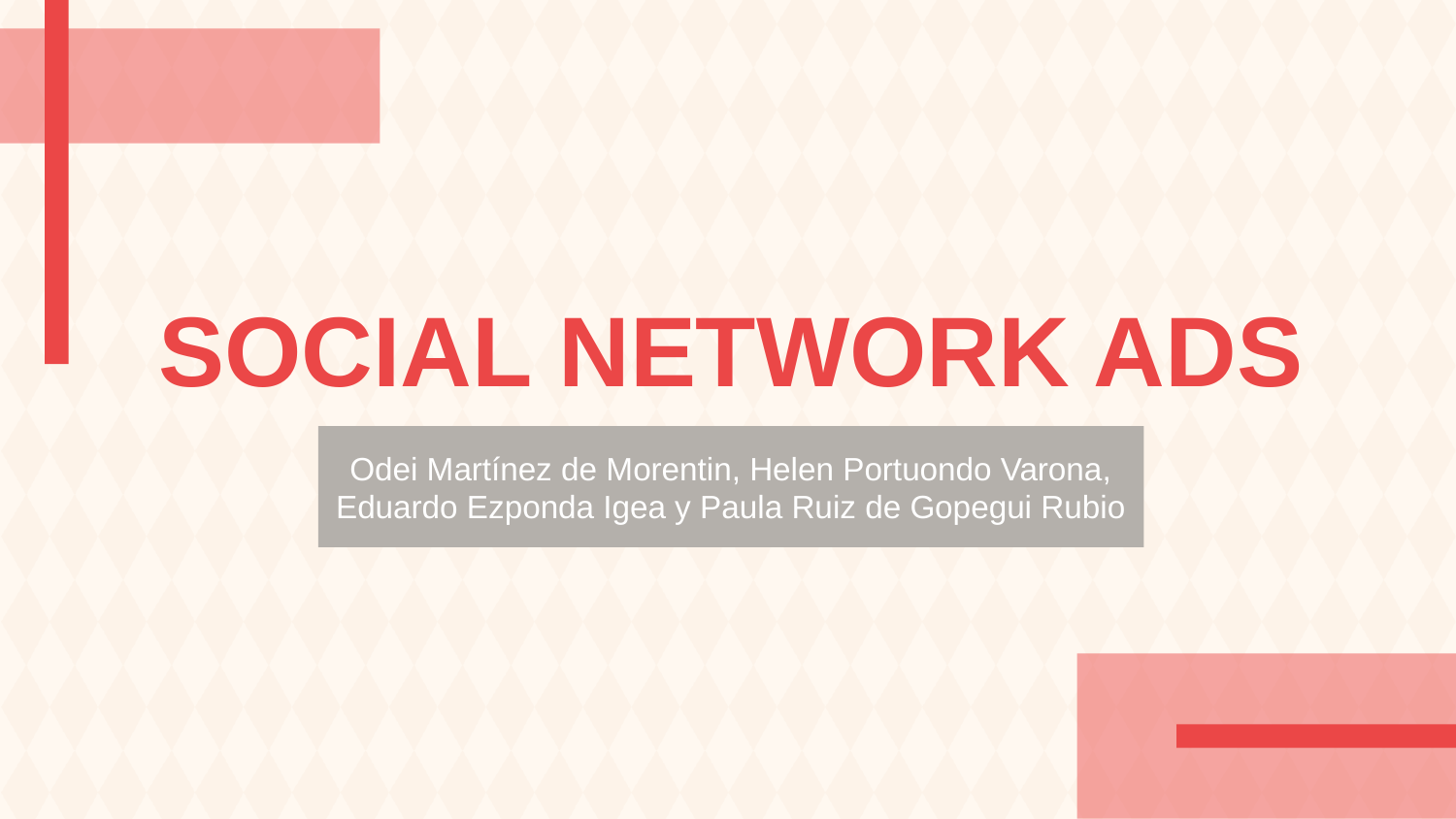

# SOCIAL NETWORK ADS

Odei Martínez de Morentin, Helen Portuondo Varona, Eduardo Ezponda Igea y Paula Ruiz de Gopegui Rubio